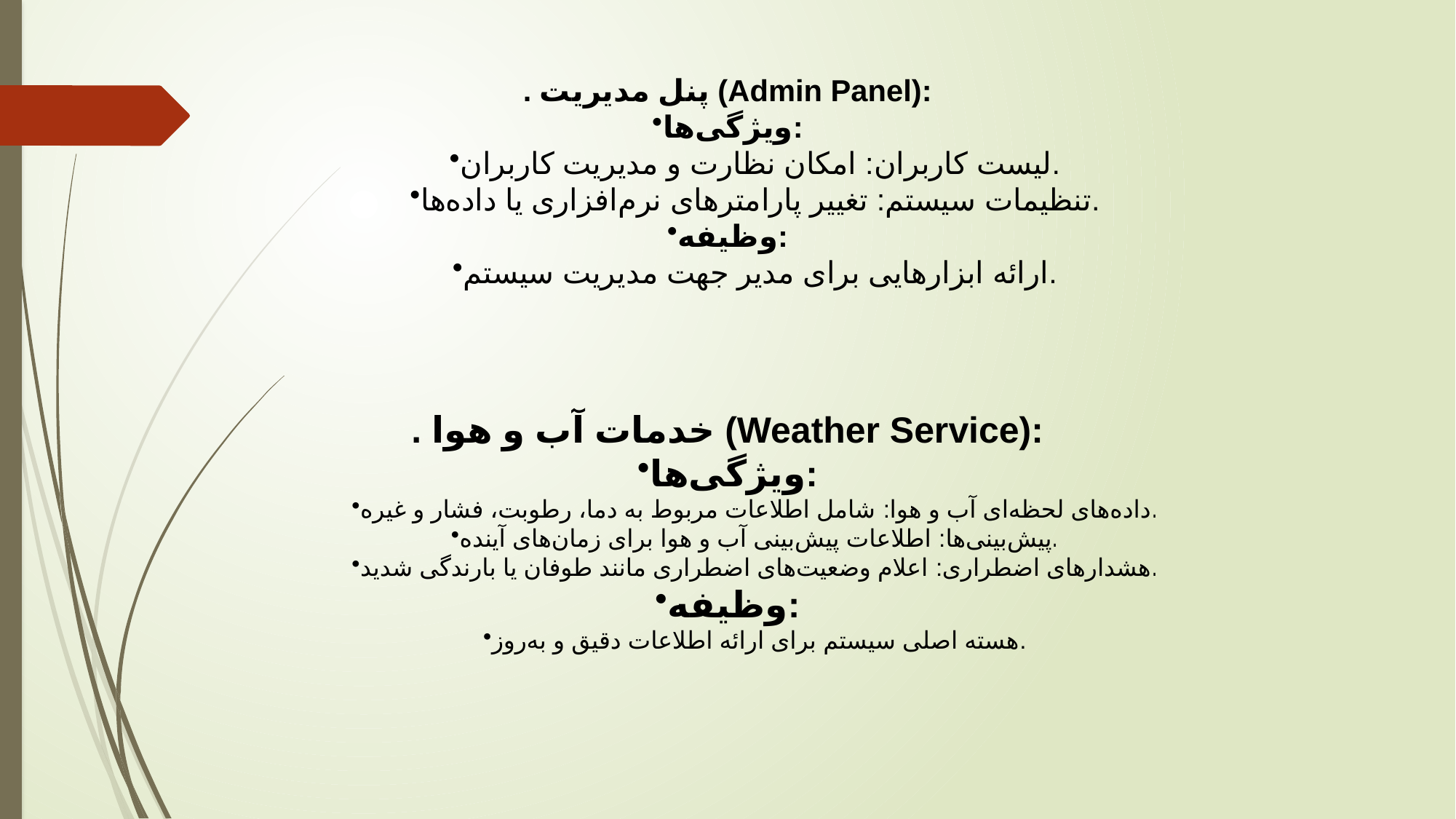

# . پنل مدیریت (Admin Panel):
ویژگی‌ها:
لیست کاربران: امکان نظارت و مدیریت کاربران.
تنظیمات سیستم: تغییر پارامترهای نرم‌افزاری یا داده‌ها.
وظیفه:
ارائه ابزارهایی برای مدیر جهت مدیریت سیستم.

. خدمات آب و هوا (Weather Service):
ویژگی‌ها:
داده‌های لحظه‌ای آب و هوا: شامل اطلاعات مربوط به دما، رطوبت، فشار و غیره.
پیش‌بینی‌ها: اطلاعات پیش‌بینی آب و هوا برای زمان‌های آینده.
هشدارهای اضطراری: اعلام وضعیت‌های اضطراری مانند طوفان یا بارندگی شدید.
وظیفه:
هسته اصلی سیستم برای ارائه اطلاعات دقیق و به‌روز.